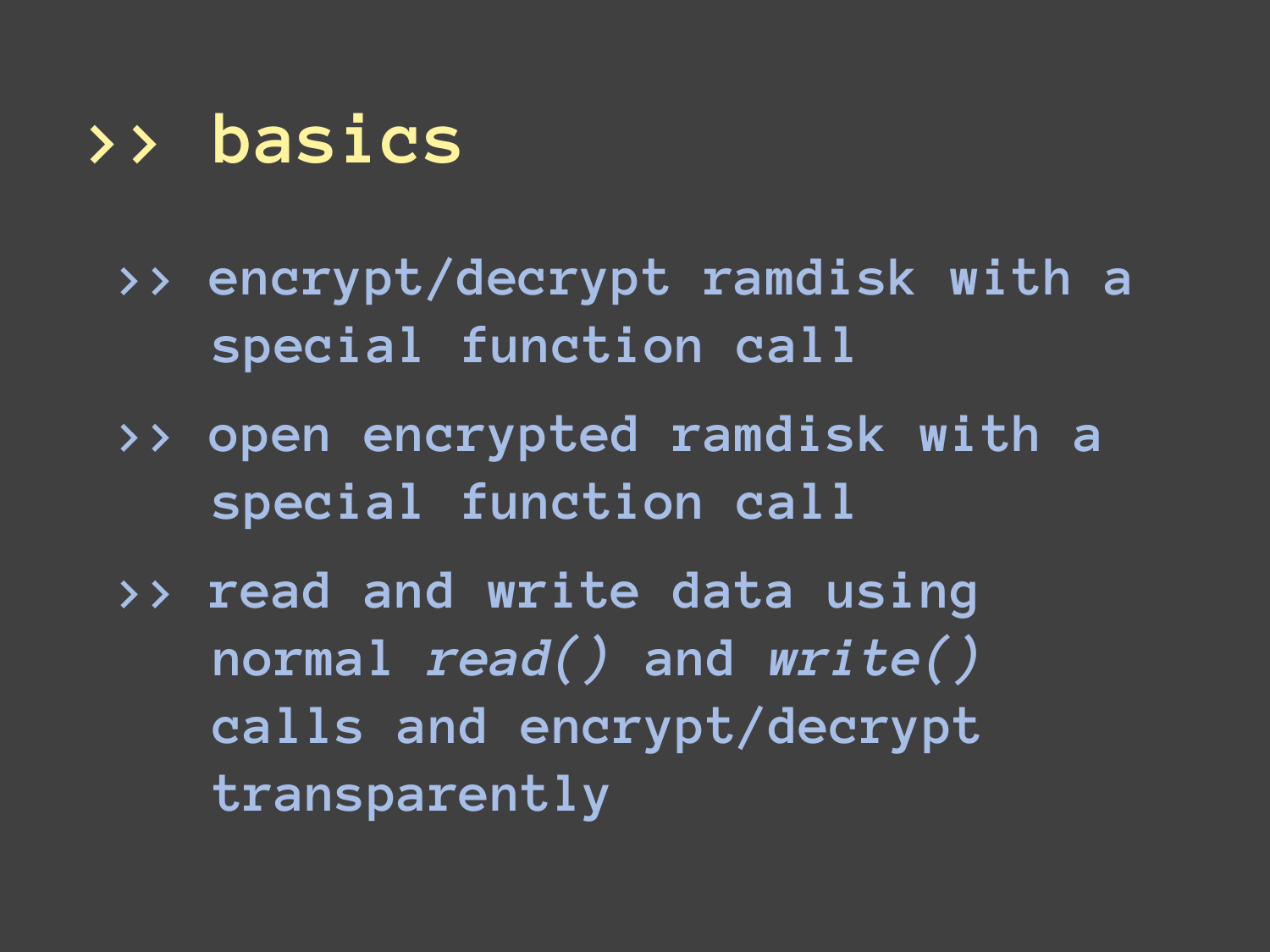

# >> basics
>> encrypt/decrypt ramdisk with a special function call
>> open encrypted ramdisk with a special function call
>> read and write data using normal read() and write() calls and encrypt/decrypt transparently